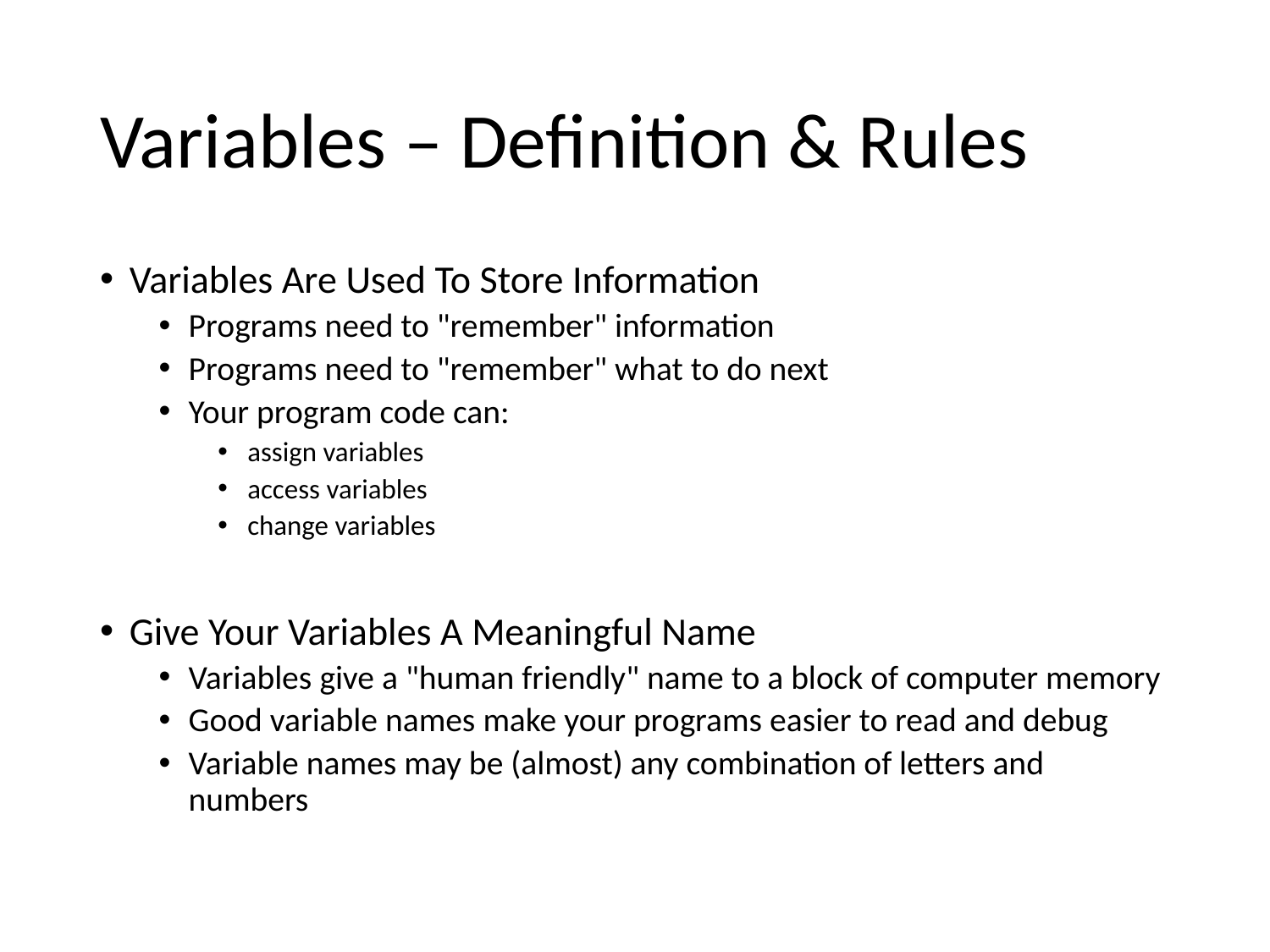

# Variables – Definition & Rules
Variables Are Used To Store Information
Programs need to "remember" information
Programs need to "remember" what to do next
Your program code can:
assign variables
access variables
change variables

Give Your Variables A Meaningful Name
Variables give a "human friendly" name to a block of computer memory
Good variable names make your programs easier to read and debug
Variable names may be (almost) any combination of letters and numbers